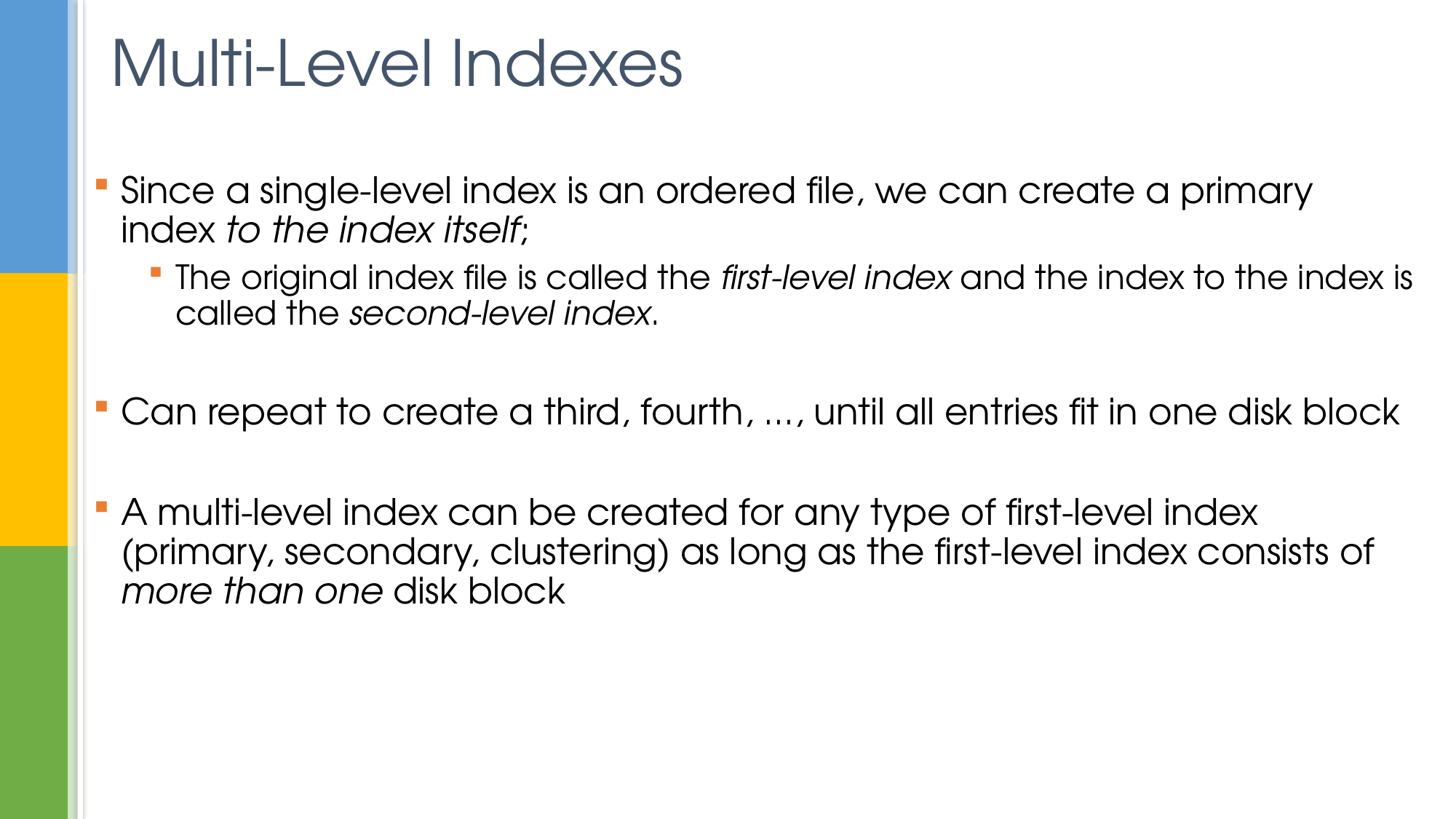

# Multi-Level Indexes
Since a single-level index is an ordered file, we can create a primary index to the index itself;
The original index file is called the first-level index and the index to the index is called the second-level index.

Can repeat to create a third, fourth, ..., until all entries fit in one disk block

A multi-level index can be created for any type of first-level index (primary, secondary, clustering) as long as the first-level index consists of more than one disk block